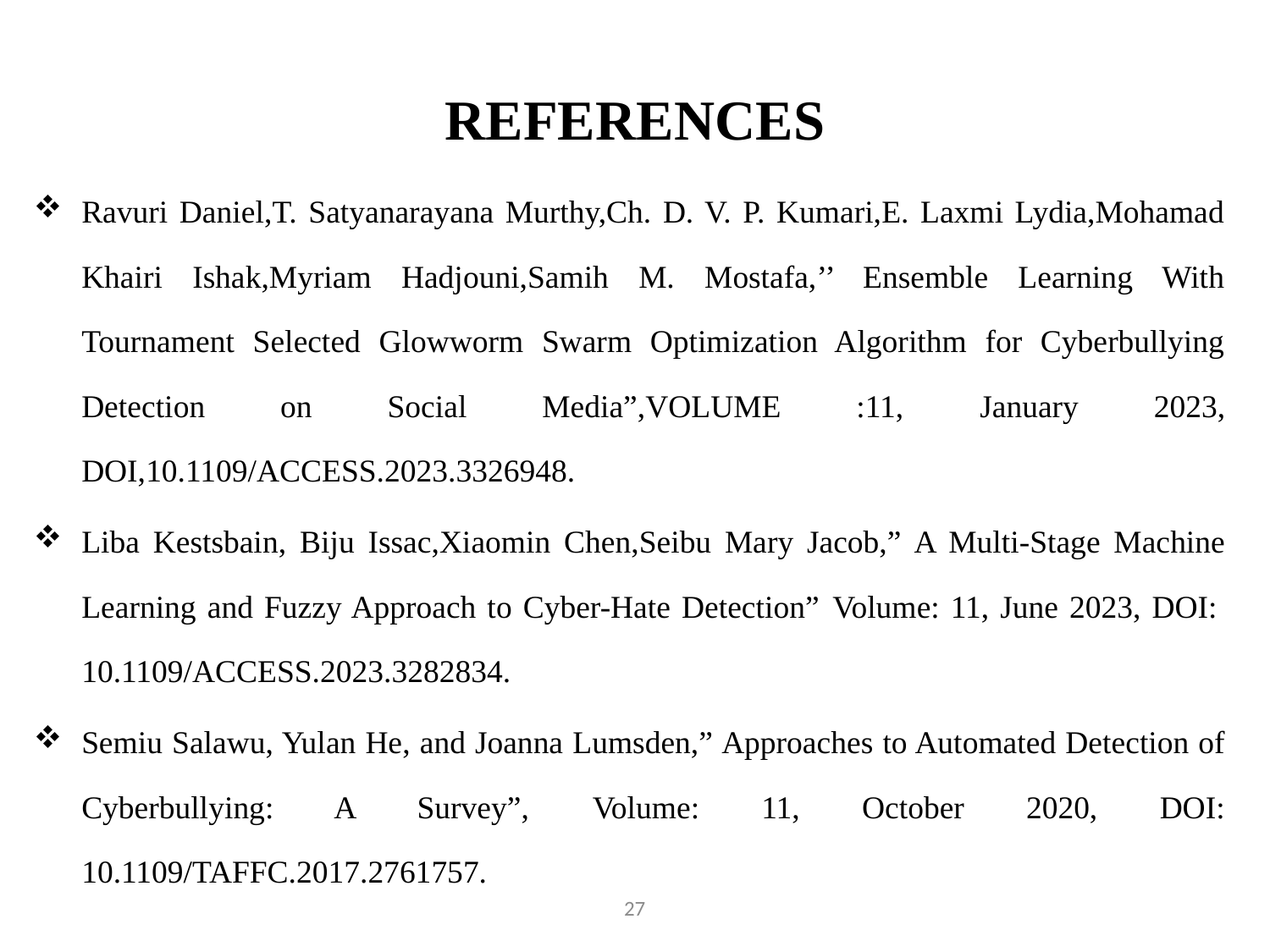

# REFERENCES
Ravuri Daniel,T. Satyanarayana Murthy,Ch. D. V. P. Kumari,E. Laxmi Lydia,Mohamad Khairi Ishak,Myriam Hadjouni,Samih M. Mostafa,’’ Ensemble Learning With Tournament Selected Glowworm Swarm Optimization Algorithm for Cyberbullying Detection on Social Media”,VOLUME :11, January 2023, DOI,10.1109/ACCESS.2023.3326948.
Liba Kestsbain, Biju Issac,Xiaomin Chen,Seibu Mary Jacob,” A Multi-Stage Machine Learning and Fuzzy Approach to Cyber-Hate Detection” Volume: 11, June 2023, DOI:  10.1109/ACCESS.2023.3282834.
Semiu Salawu, Yulan He, and Joanna Lumsden,” Approaches to Automated Detection of Cyberbullying: A Survey”, Volume: 11, October 2020, DOI: 10.1109/TAFFC.2017.2761757.

27